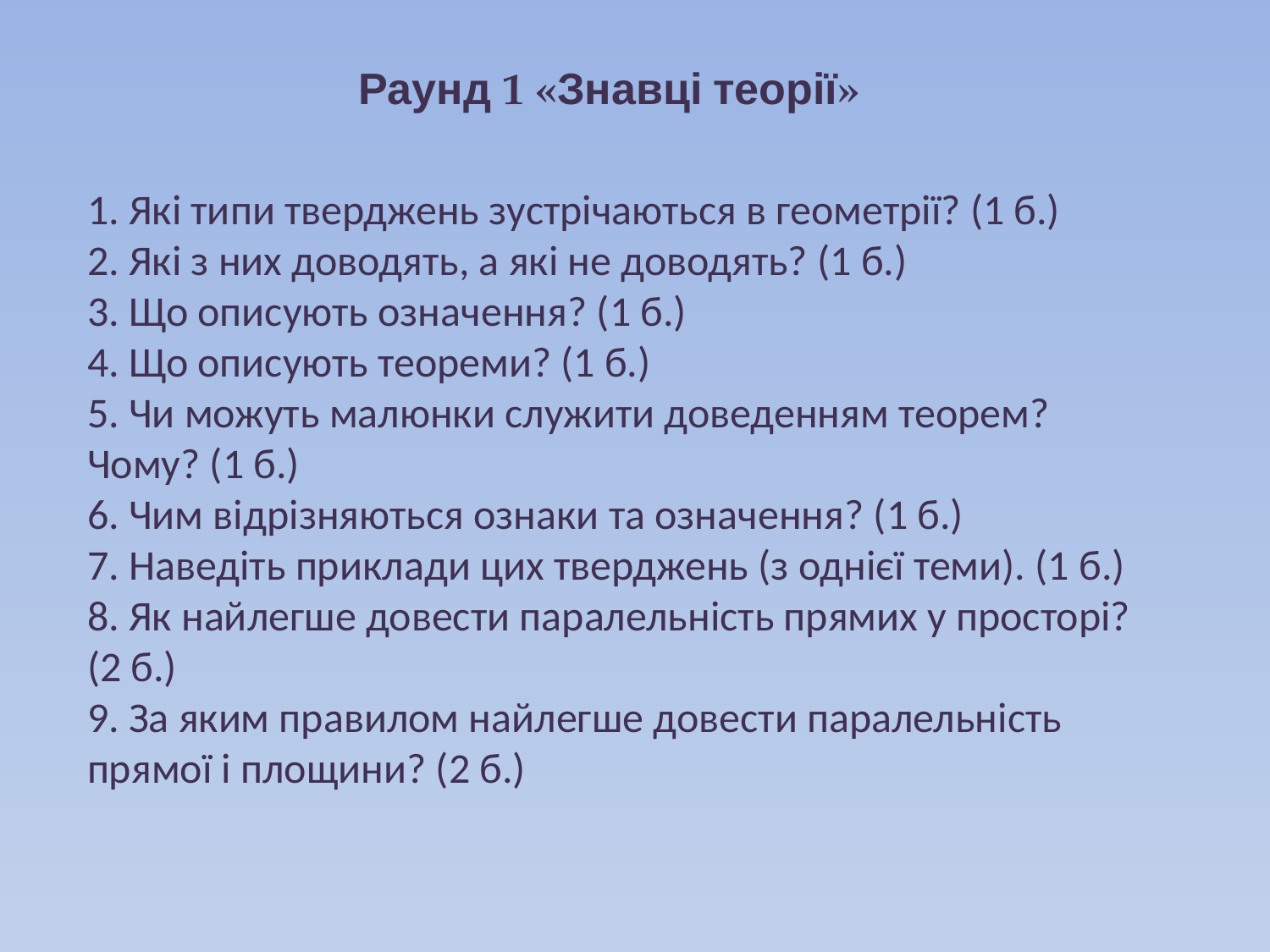

Раунд 1 «Знавці теорії»
1. Які типи тверджень зустрічаються в геометрії? (1 б.)
2. Які з них доводять, а які не доводять? (1 б.)
3. Що описують означення? (1 б.)
4. Що описують теореми? (1 б.)
5. Чи можуть малюнки служити доведенням теорем? Чому? (1 б.)
6. Чим відрізняються ознаки та означення? (1 б.)
7. Наведіть приклади цих тверджень (з однієї теми). (1 б.)
8. Як найлегше довести паралельність прямих у просторі? (2 б.)
9. За яким правилом найлегше довести паралельність прямої і площини? (2 б.)